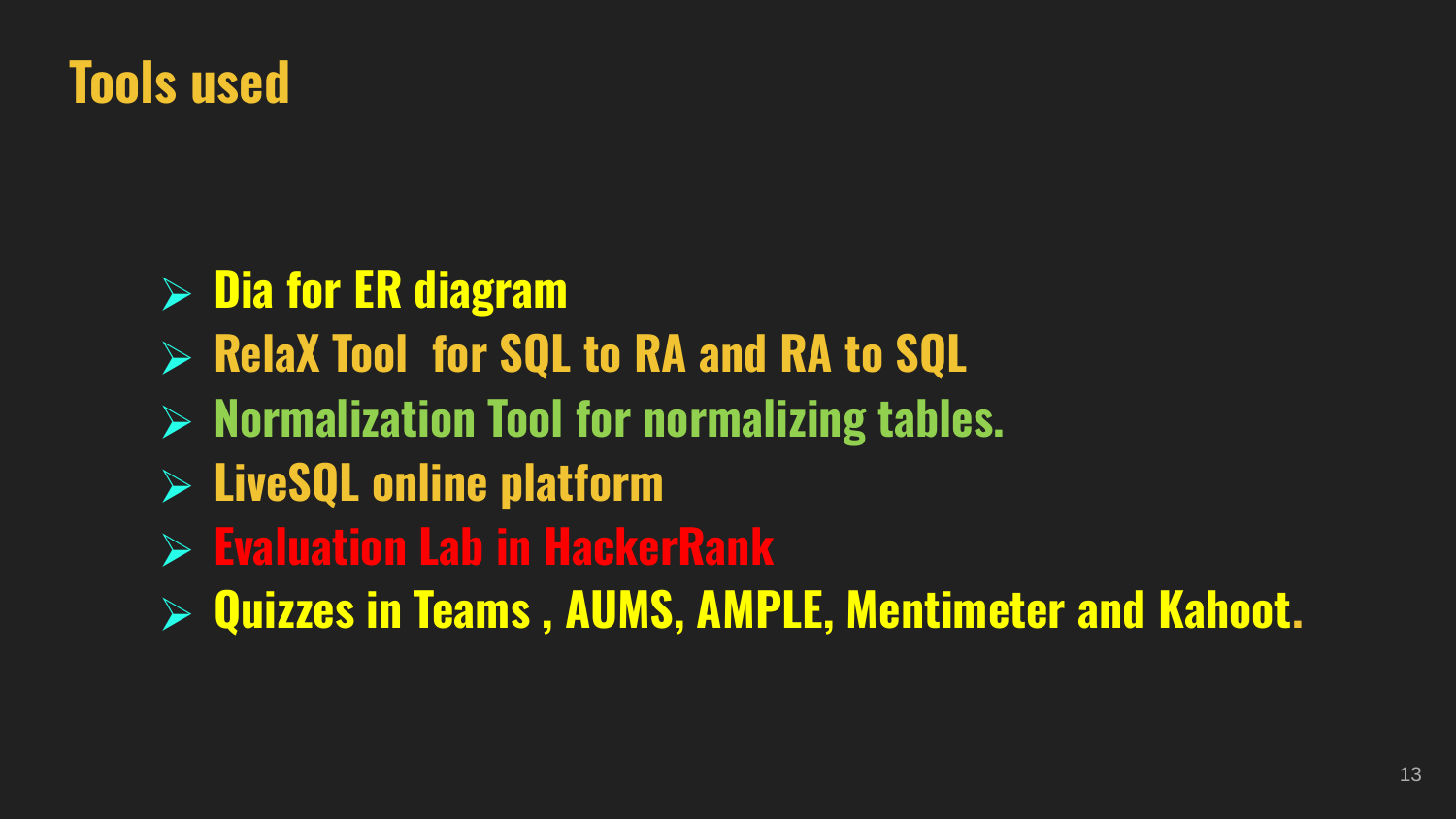

# Tools used

Dia for ER diagram
RelaX Tool  for SQL to RA and RA to SQL
Normalization Tool for normalizing tables.
LiveSQL online platform
Evaluation Lab in HackerRank
Quizzes in Teams , AUMS, AMPLE, Mentimeter and Kahoot.

13